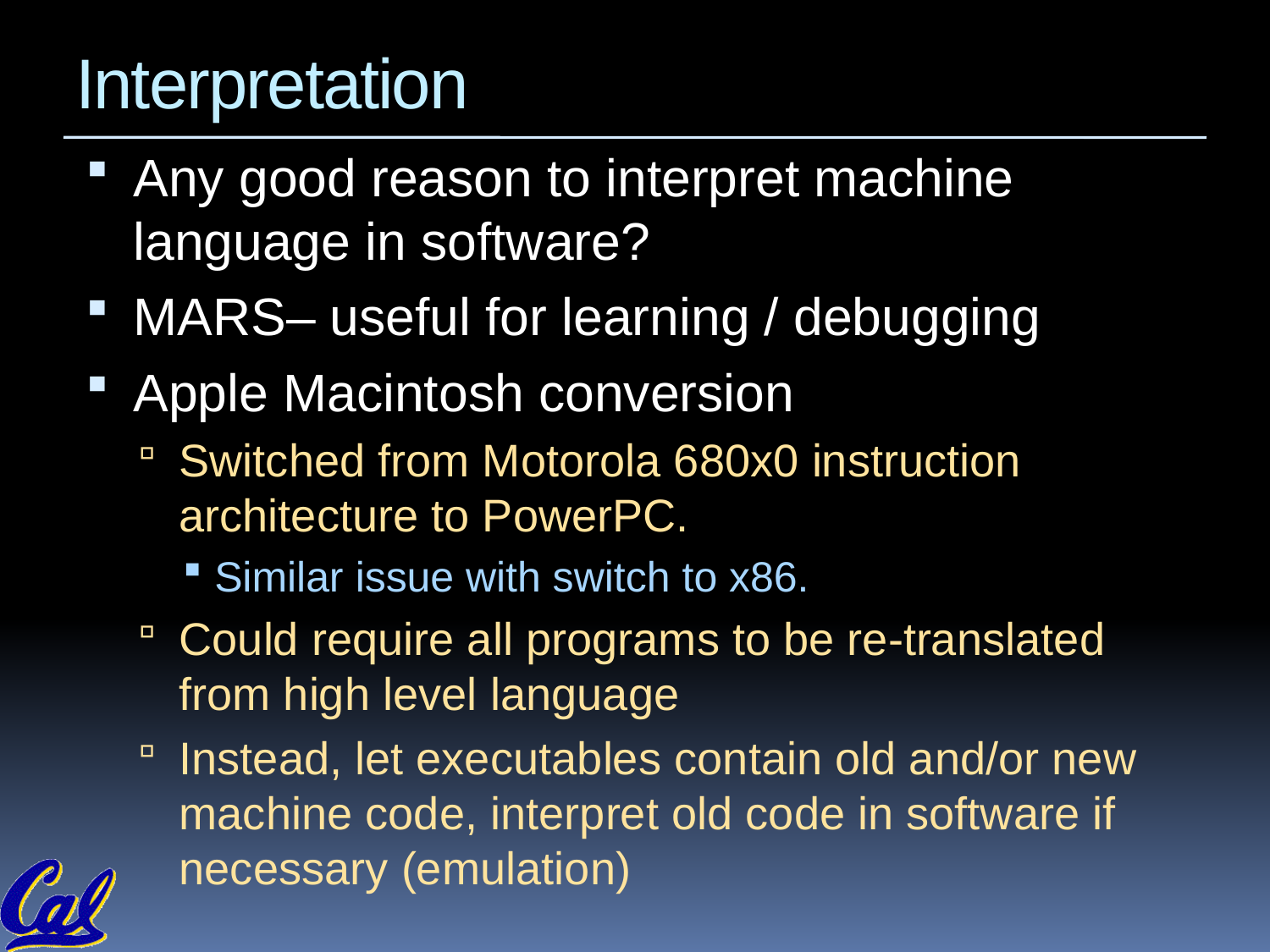

# Interpretation
Any good reason to interpret machine language in software?
MARS– useful for learning / debugging
Apple Macintosh conversion
Switched from Motorola 680x0 instruction architecture to PowerPC.
Similar issue with switch to x86.
Could require all programs to be re-translated from high level language
Instead, let executables contain old and/or new machine code, interpret old code in software if necessary (emulation)